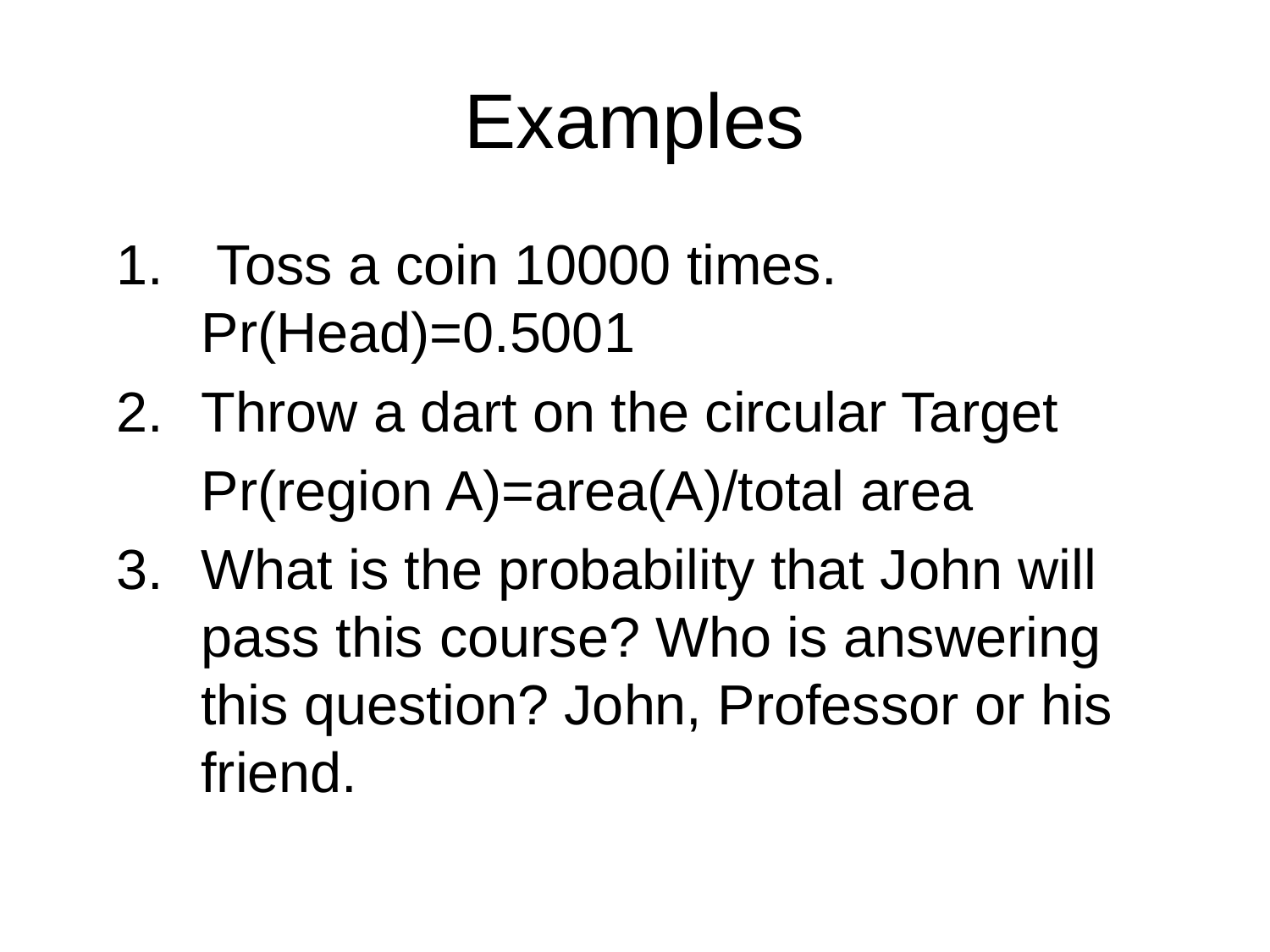

# Examples
 Toss a coin 10000 times. Pr(Head)=0.5001
Throw a dart on the circular Target
	Pr(region A)=area(A)/total area
3.  	What is the probability that John will pass this course? Who is answering this question? John, Professor or his friend.